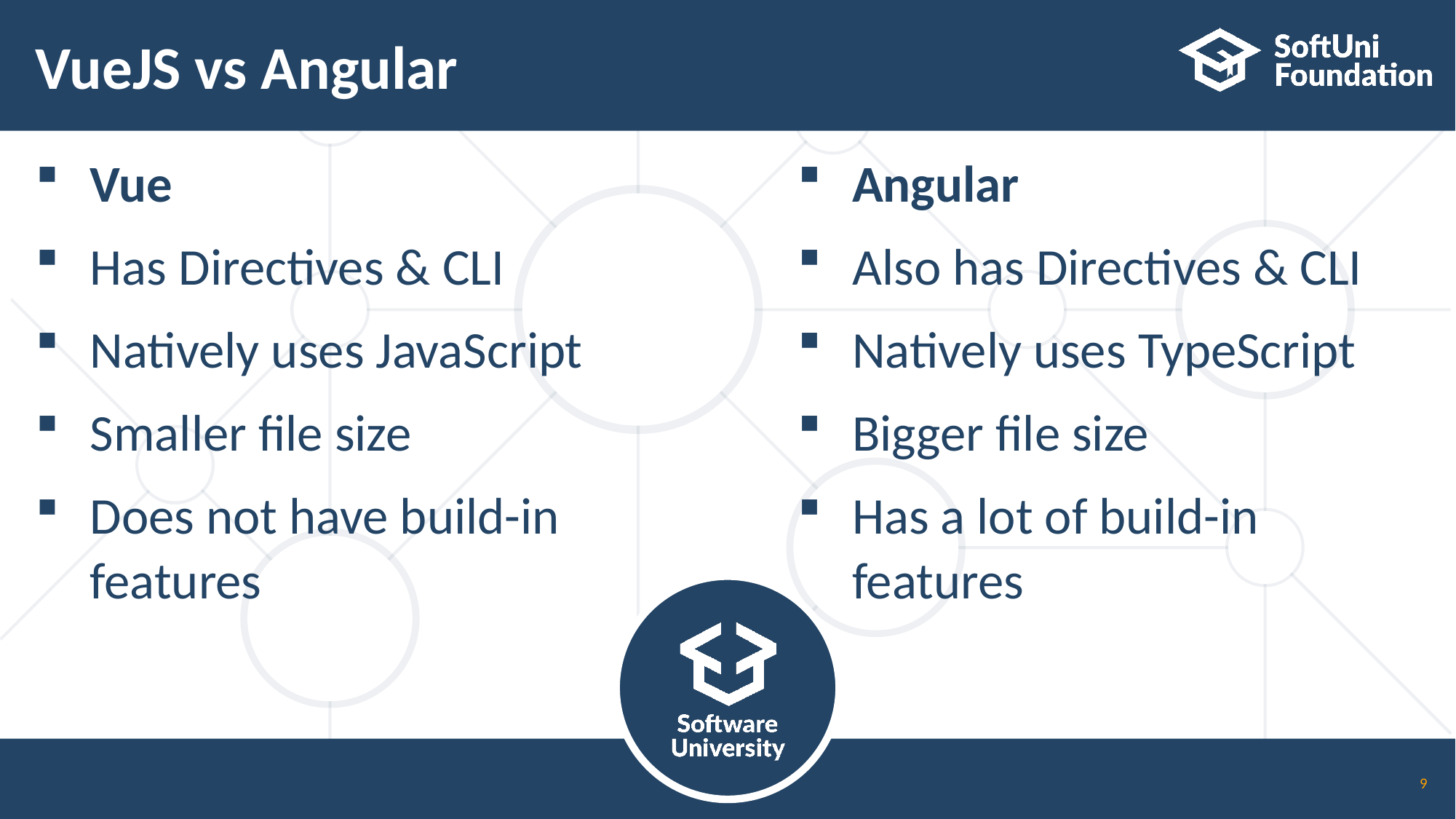

# VueJS vs Angular
Vue
Has Directives & CLI
Natively uses JavaScript
Smaller file size
Does not have build-in
features
Angular
Also has Directives & CLI
Natively uses TypeScript
Bigger file size
Has a lot of build-in
features
9